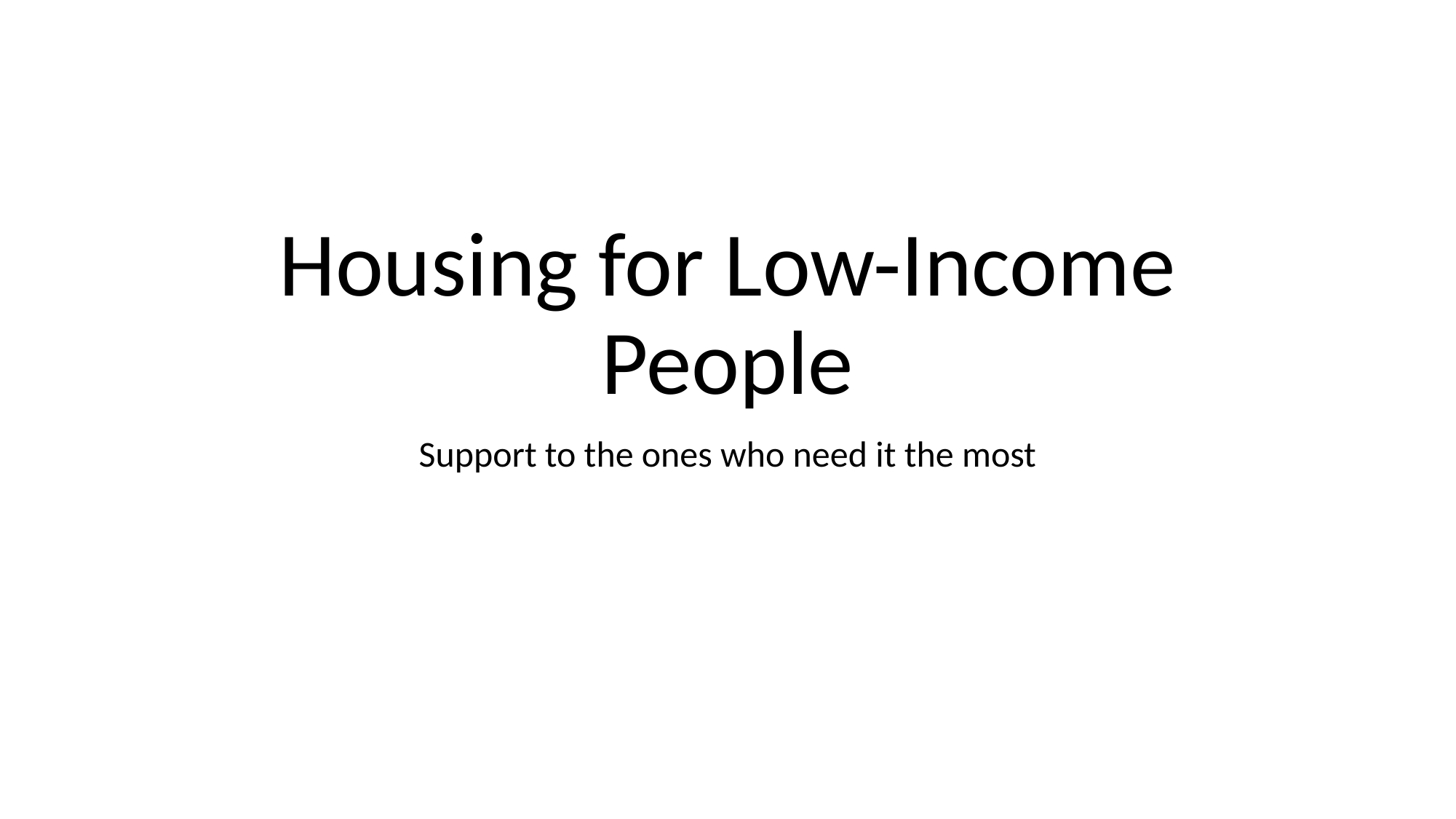

# Housing for Low-Income People
Support to the ones who need it the most